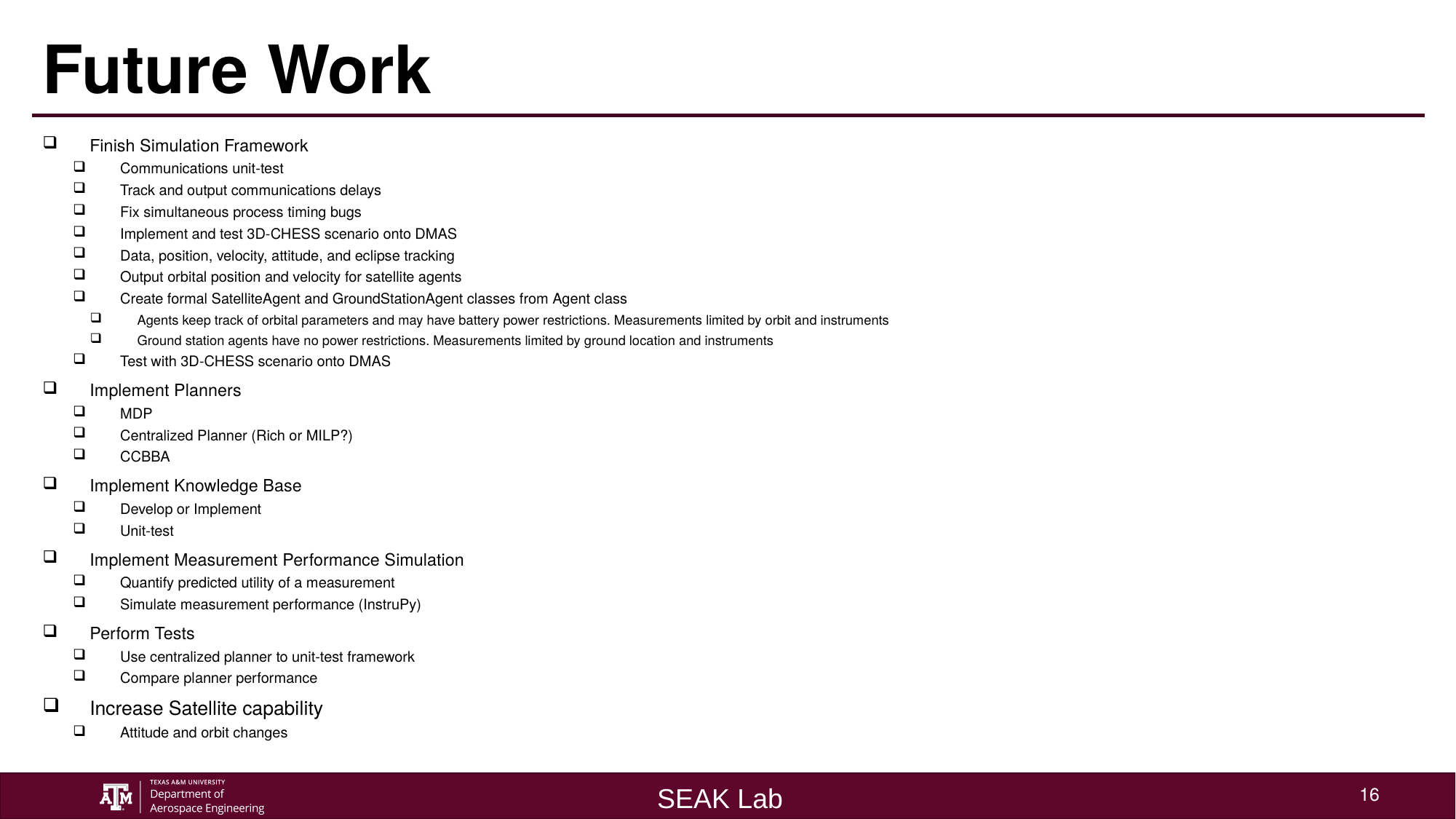

# Future Work
Finish Simulation Framework
Communications unit-test
Track and output communications delays
Fix simultaneous process timing bugs
Implement and test 3D-CHESS scenario onto DMAS
Data, position, velocity, attitude, and eclipse tracking
Output orbital position and velocity for satellite agents
Create formal SatelliteAgent and GroundStationAgent classes from Agent class
Agents keep track of orbital parameters and may have battery power restrictions. Measurements limited by orbit and instruments
Ground station agents have no power restrictions. Measurements limited by ground location and instruments
Test with 3D-CHESS scenario onto DMAS
Implement Planners
MDP
Centralized Planner (Rich or MILP?)
CCBBA
Implement Knowledge Base
Develop or Implement
Unit-test
Implement Measurement Performance Simulation
Quantify predicted utility of a measurement
Simulate measurement performance (InstruPy)
Perform Tests
Use centralized planner to unit-test framework
Compare planner performance
Increase Satellite capability
Attitude and orbit changes